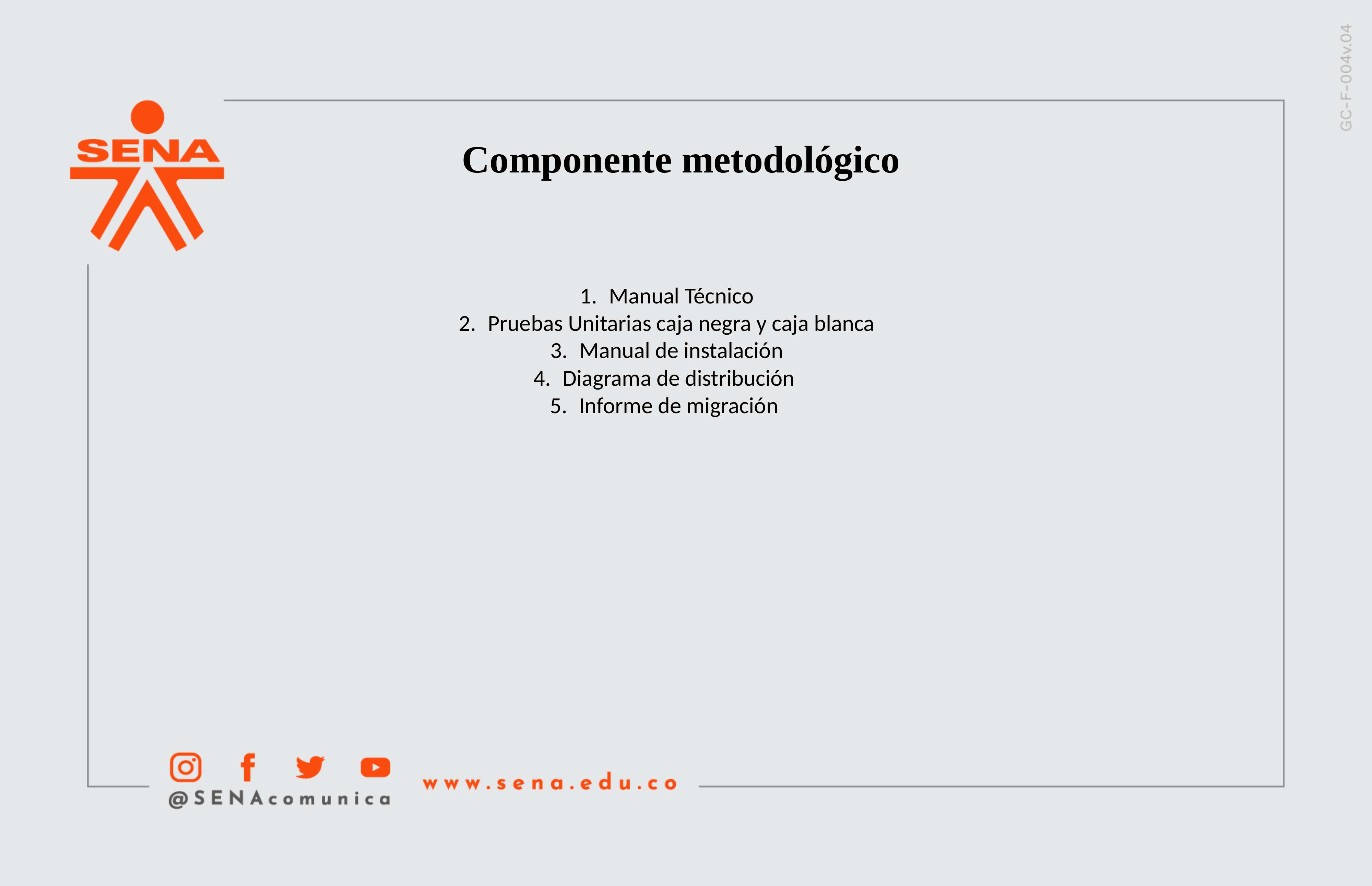

Componente metodológico

Manual Técnico
Pruebas Unitarias caja negra y caja blanca
Manual de instalación
Diagrama de distribución
Informe de migración